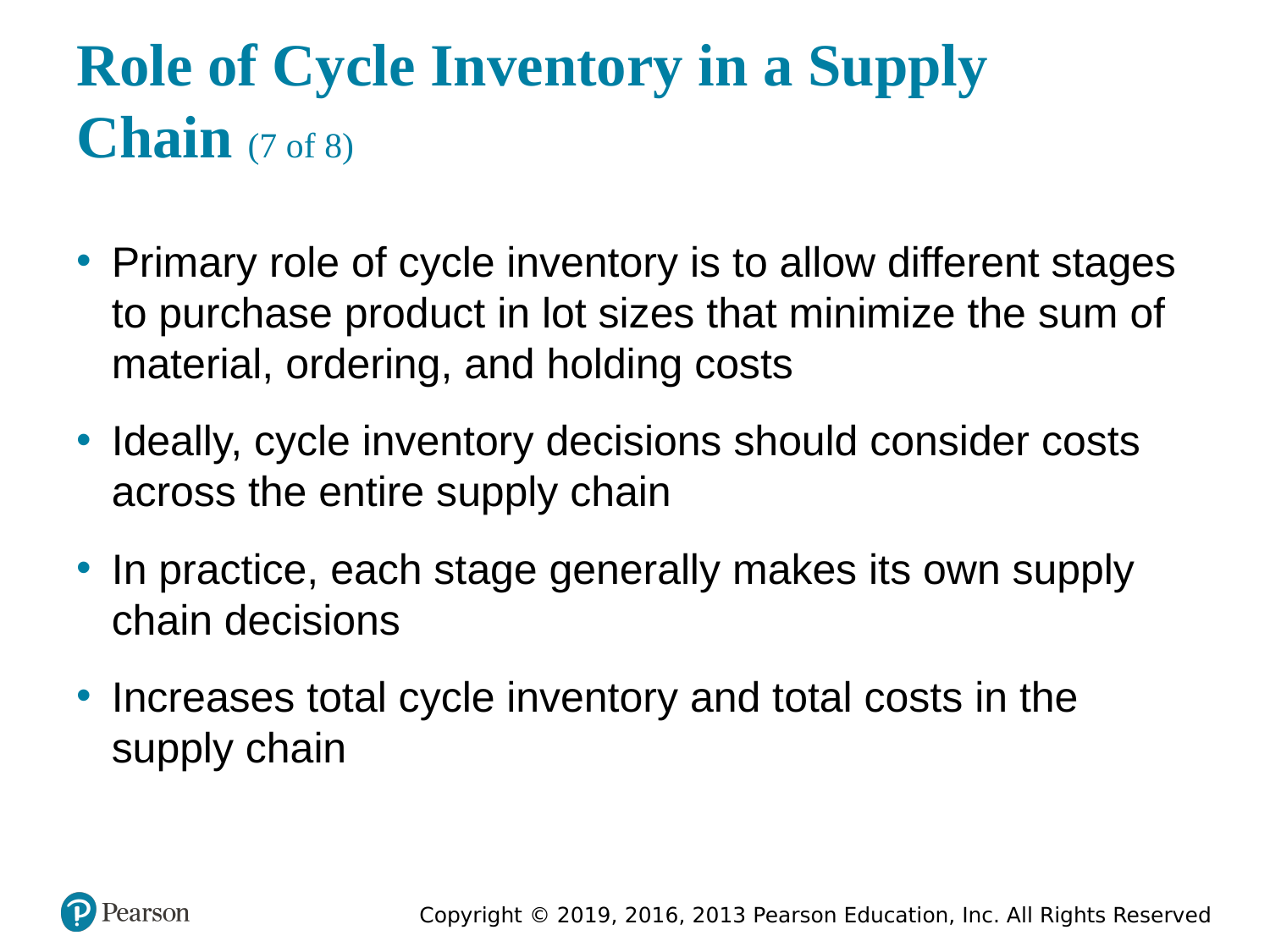

# Role of Cycle Inventory in a Supply Chain (7 of 8)
Primary role of cycle inventory is to allow different stages to purchase product in lot sizes that minimize the sum of material, ordering, and holding costs
Ideally, cycle inventory decisions should consider costs across the entire supply chain
In practice, each stage generally makes its own supply chain decisions
Increases total cycle inventory and total costs in the supply chain